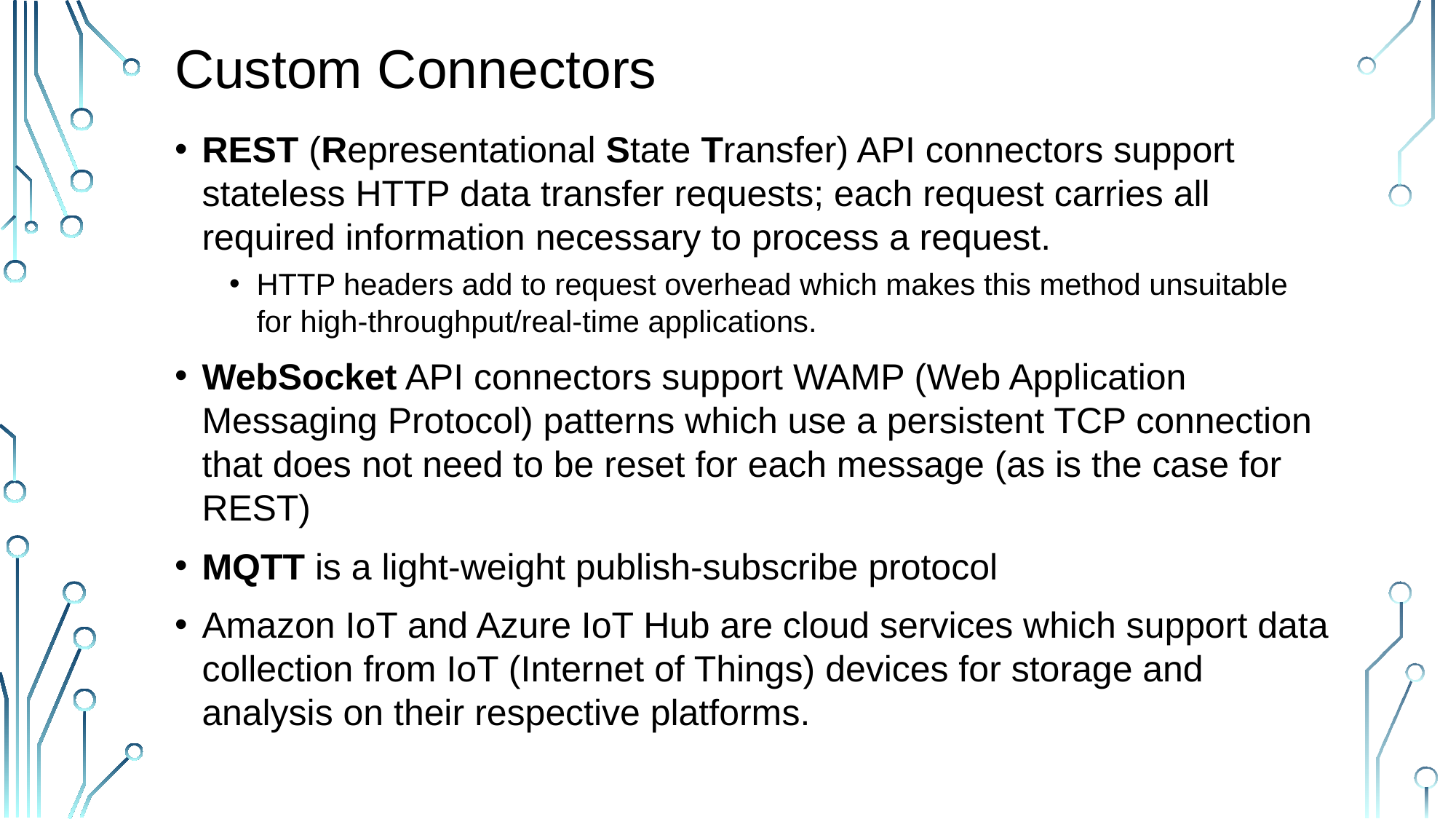

# Custom Connectors
REST (Representational State Transfer) API connectors support stateless HTTP data transfer requests; each request carries all required information necessary to process a request.
HTTP headers add to request overhead which makes this method unsuitable for high-throughput/real-time applications.
WebSocket API connectors support WAMP (Web Application Messaging Protocol) patterns which use a persistent TCP connection that does not need to be reset for each message (as is the case for REST)
MQTT is a light-weight publish-subscribe protocol
Amazon IoT and Azure IoT Hub are cloud services which support data collection from IoT (Internet of Things) devices for storage and analysis on their respective platforms.